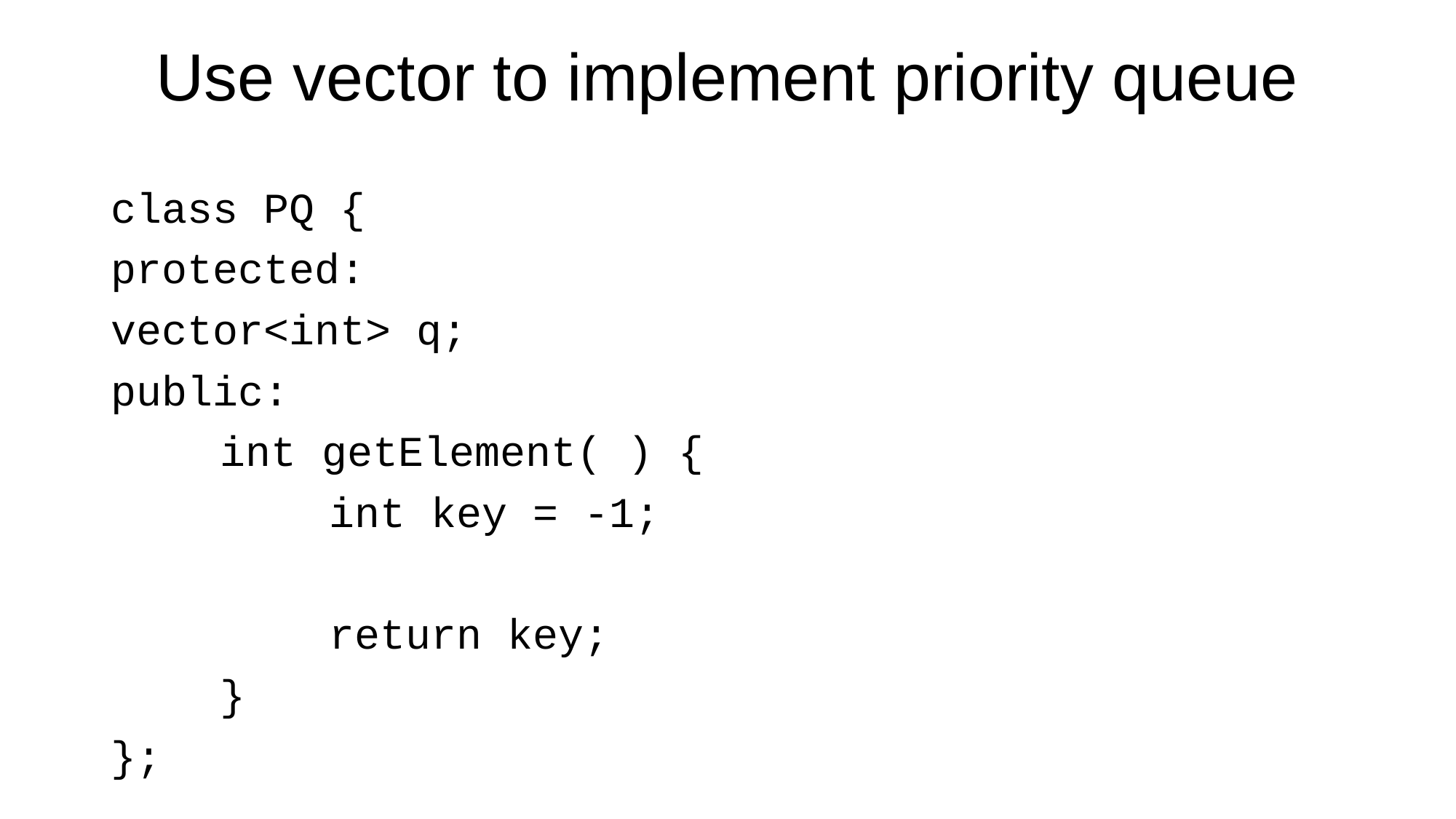

# Use vector to implement priority queue
class PQ {
protected:
vector<int> q;
public:
	int getElement( ) {
		int key = -1;

		return key;
	}
};